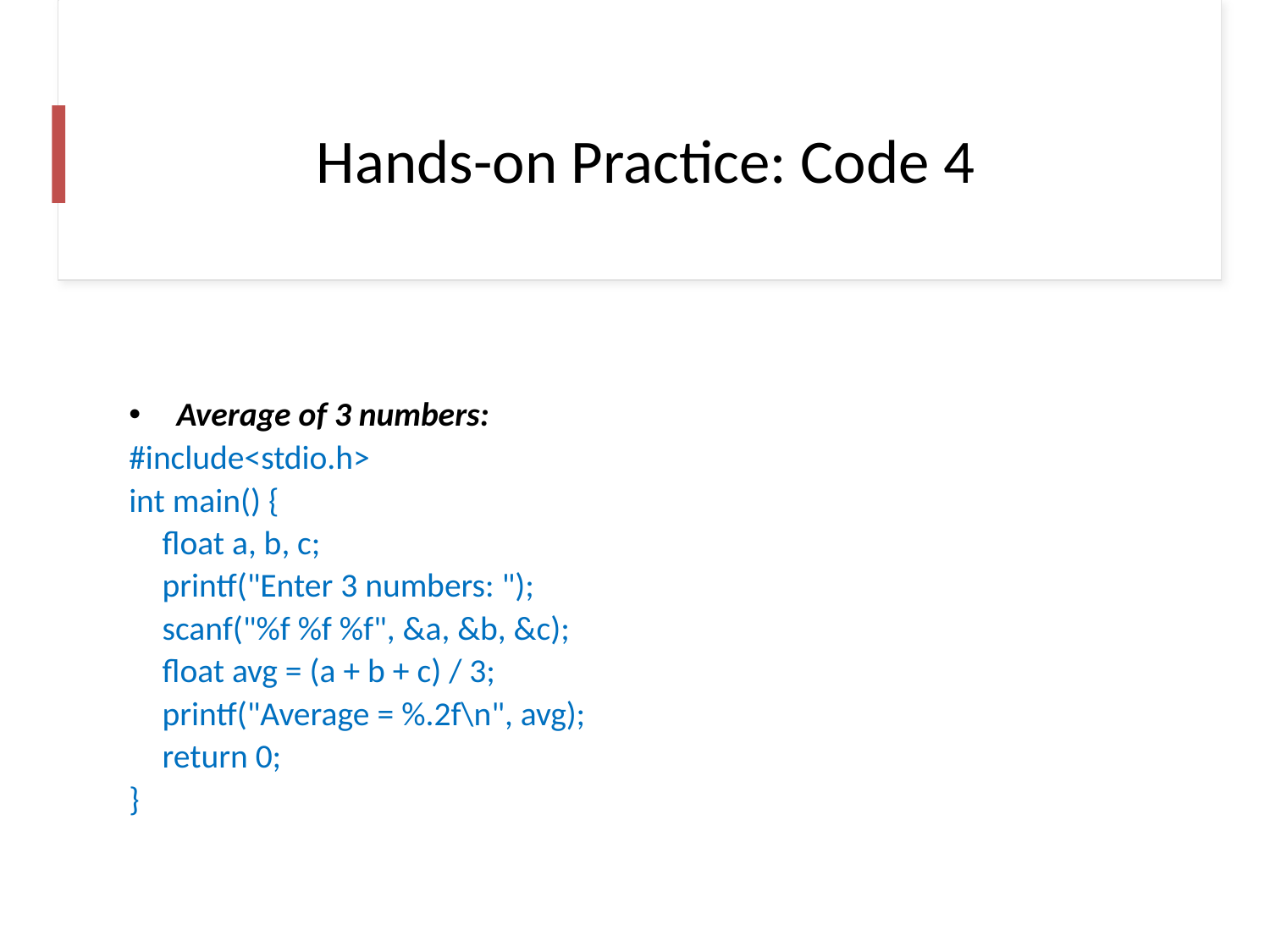

# Hands-on Practice: Code 4

Average of 3 numbers:
#include<stdio.h>
int main() {
 float a, b, c;
 printf("Enter 3 numbers: ");
 scanf("%f %f %f", &a, &b, &c);
 float avg = (a + b + c) / 3;
 printf("Average = %.2f\n", avg);
 return 0;
}